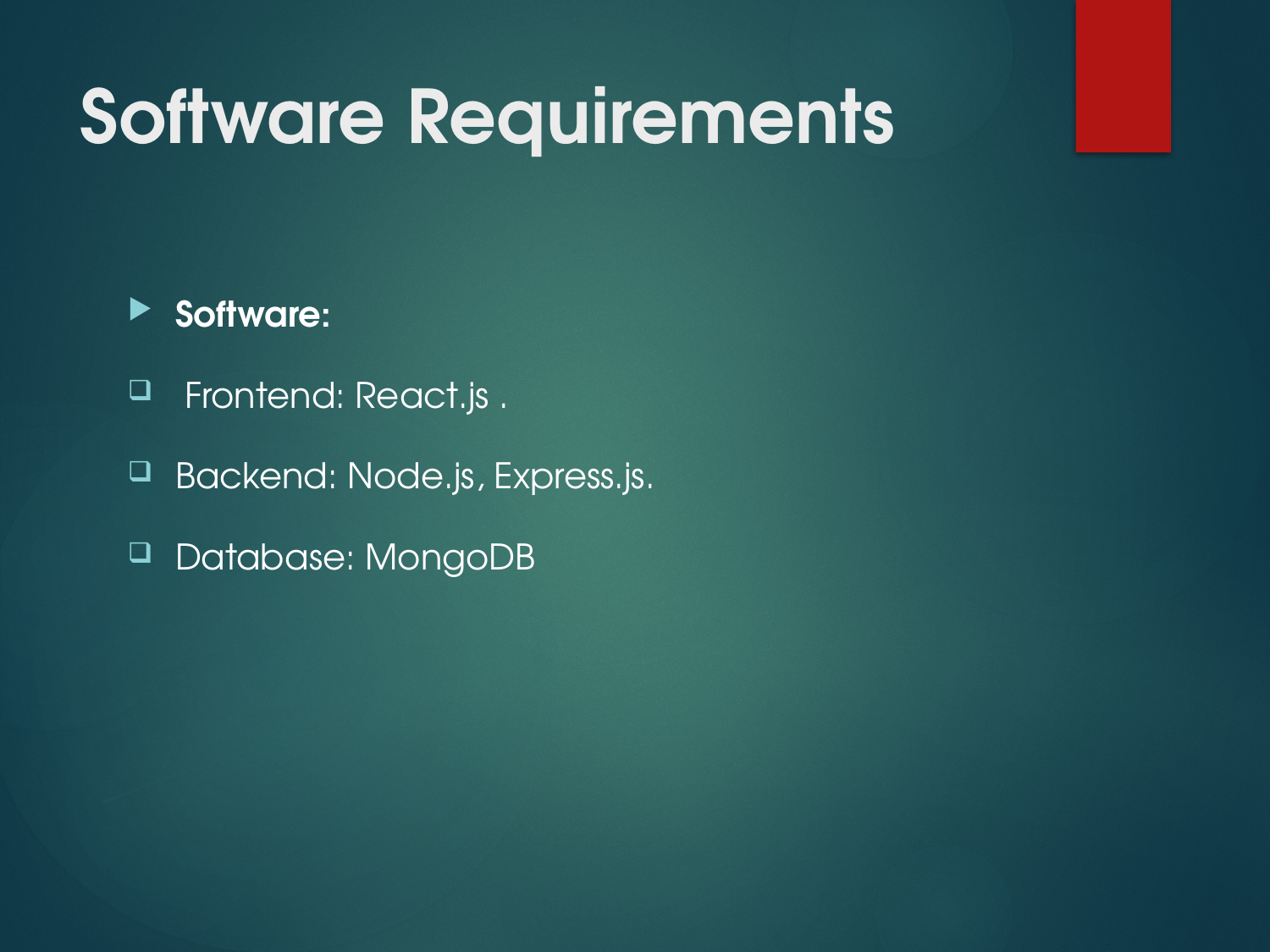

# Software Requirements
Software:
 Frontend: React.js .
Backend: Node.js, Express.js.
Database: MongoDB